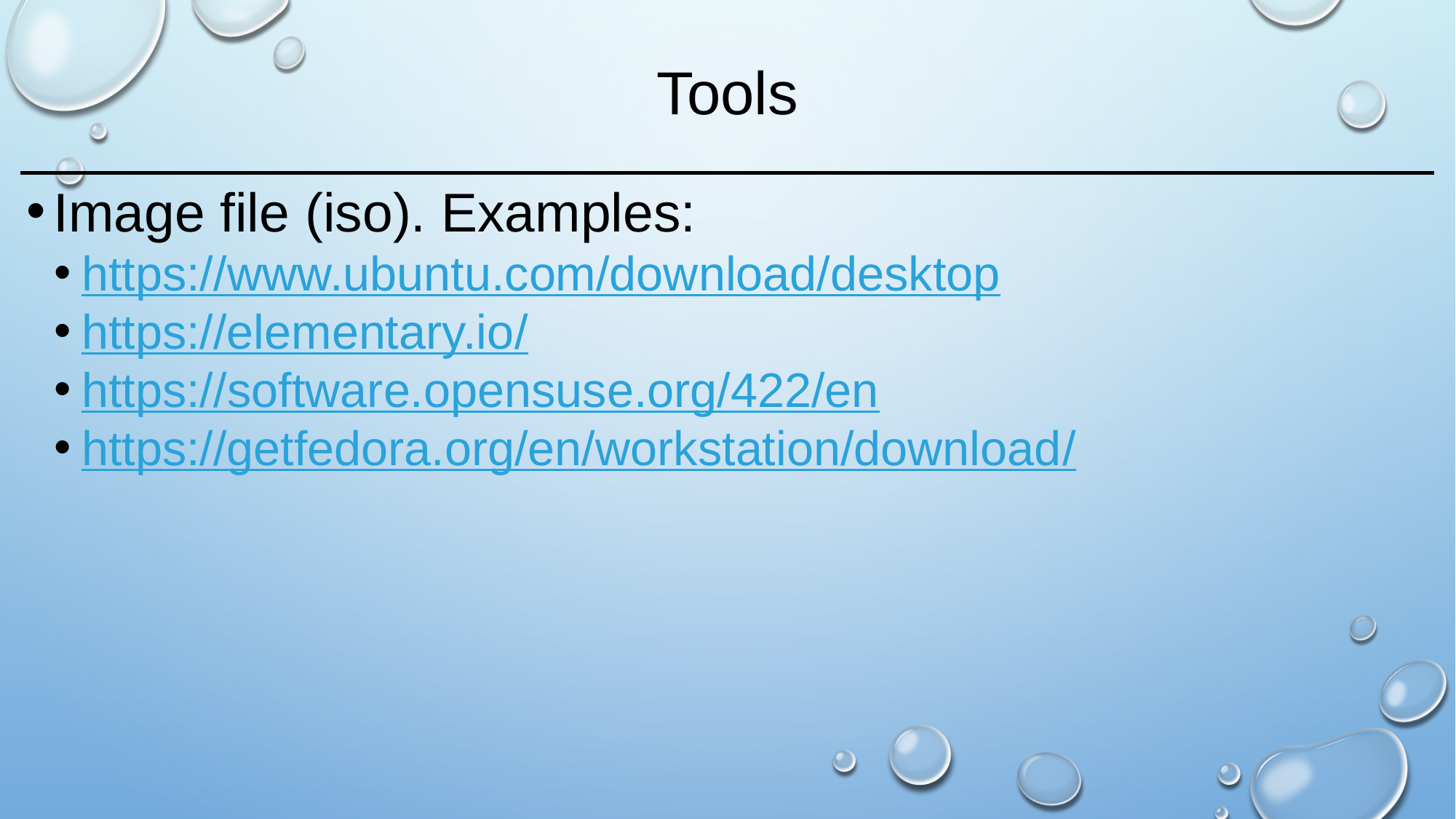

# Tools
Image file (iso). Examples:
https://www.ubuntu.com/download/desktop
https://elementary.io/
https://software.opensuse.org/422/en
https://getfedora.org/en/workstation/download/